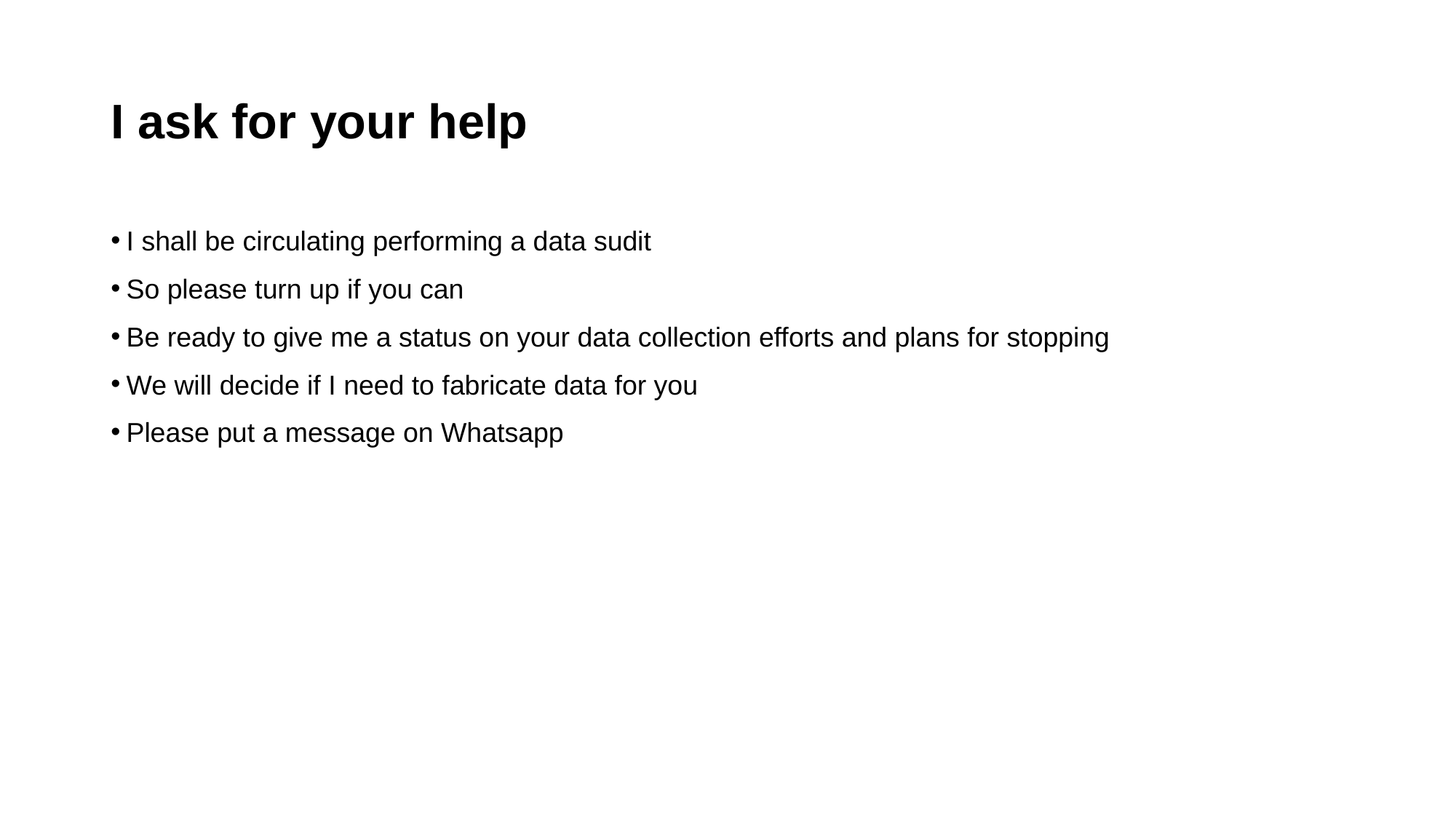

# I ask for your help
I shall be circulating performing a data sudit
So please turn up if you can
Be ready to give me a status on your data collection efforts and plans for stopping
We will decide if I need to fabricate data for you
Please put a message on Whatsapp